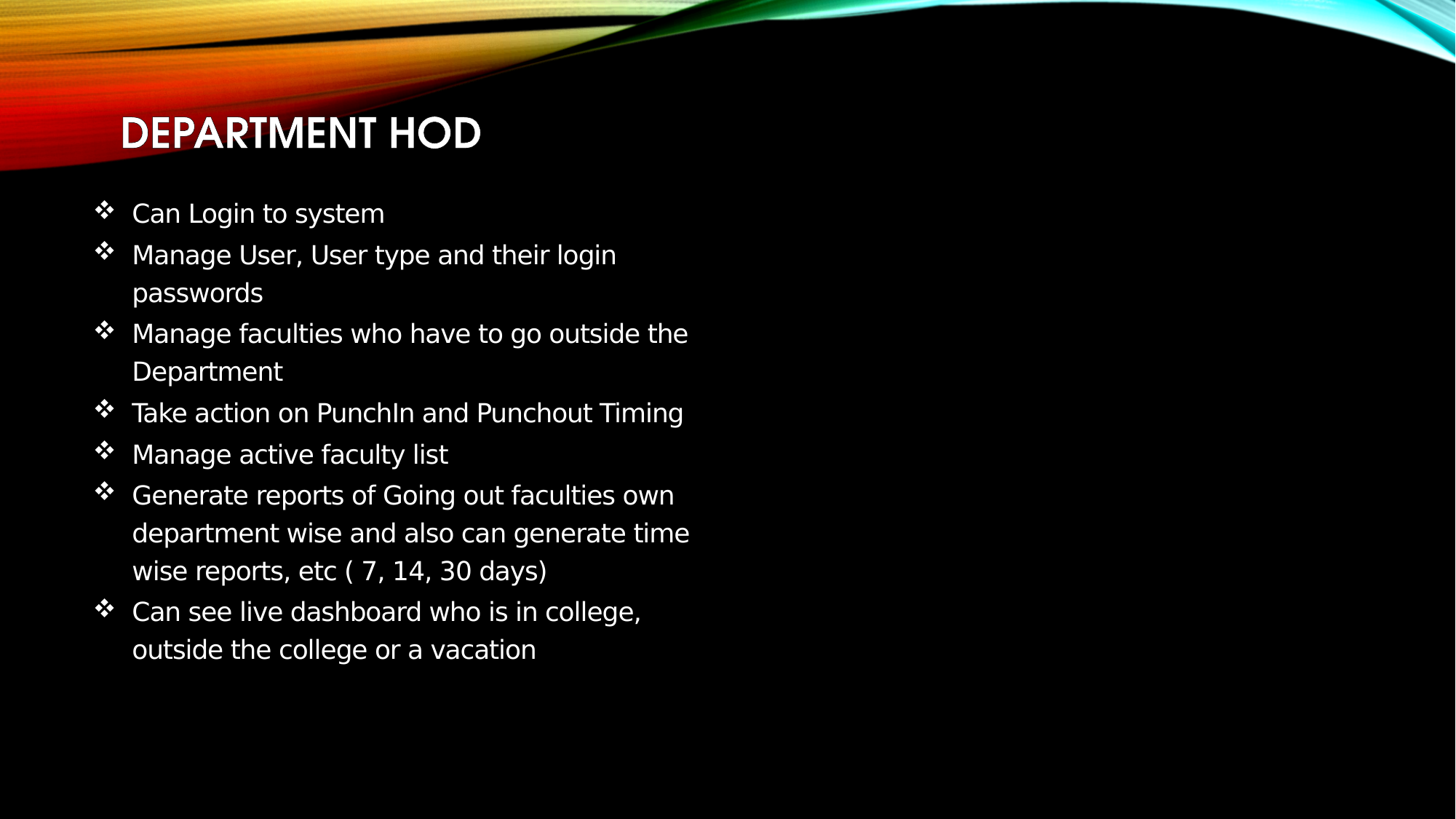

DEPARTMENT HOD

Can Login to system
Manage User, User type and their login passwords
Manage faculties who have to go outside the Department
Take action on PunchIn and Punchout Timing
Manage active faculty list
Generate reports of Going out faculties own department wise and also can generate time wise reports, etc ( 7, 14, 30 days)
Can see live dashboard who is in college, outside the college or a vacation